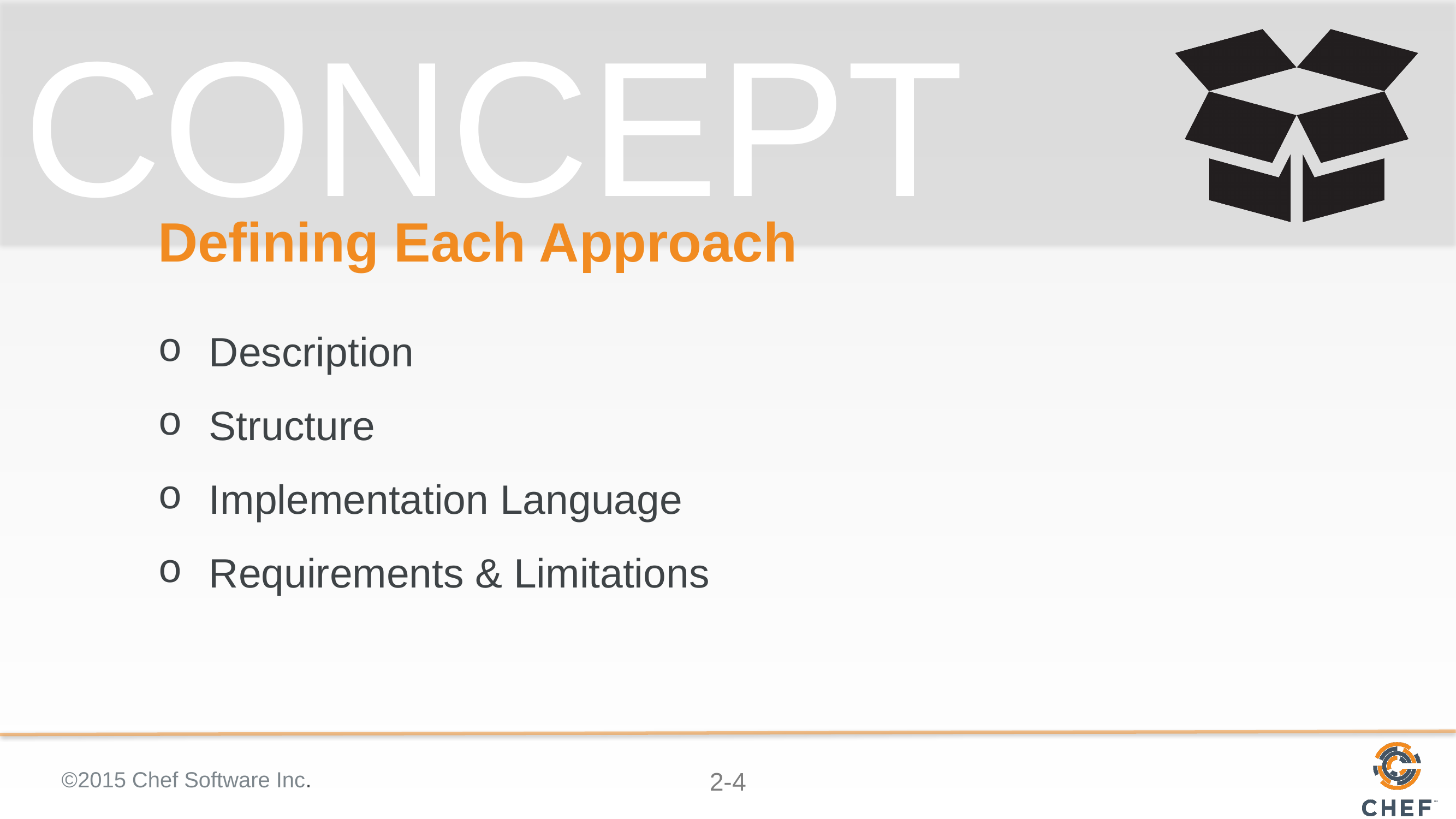

# Defining Each Approach
Description
Structure
Implementation Language
Requirements & Limitations